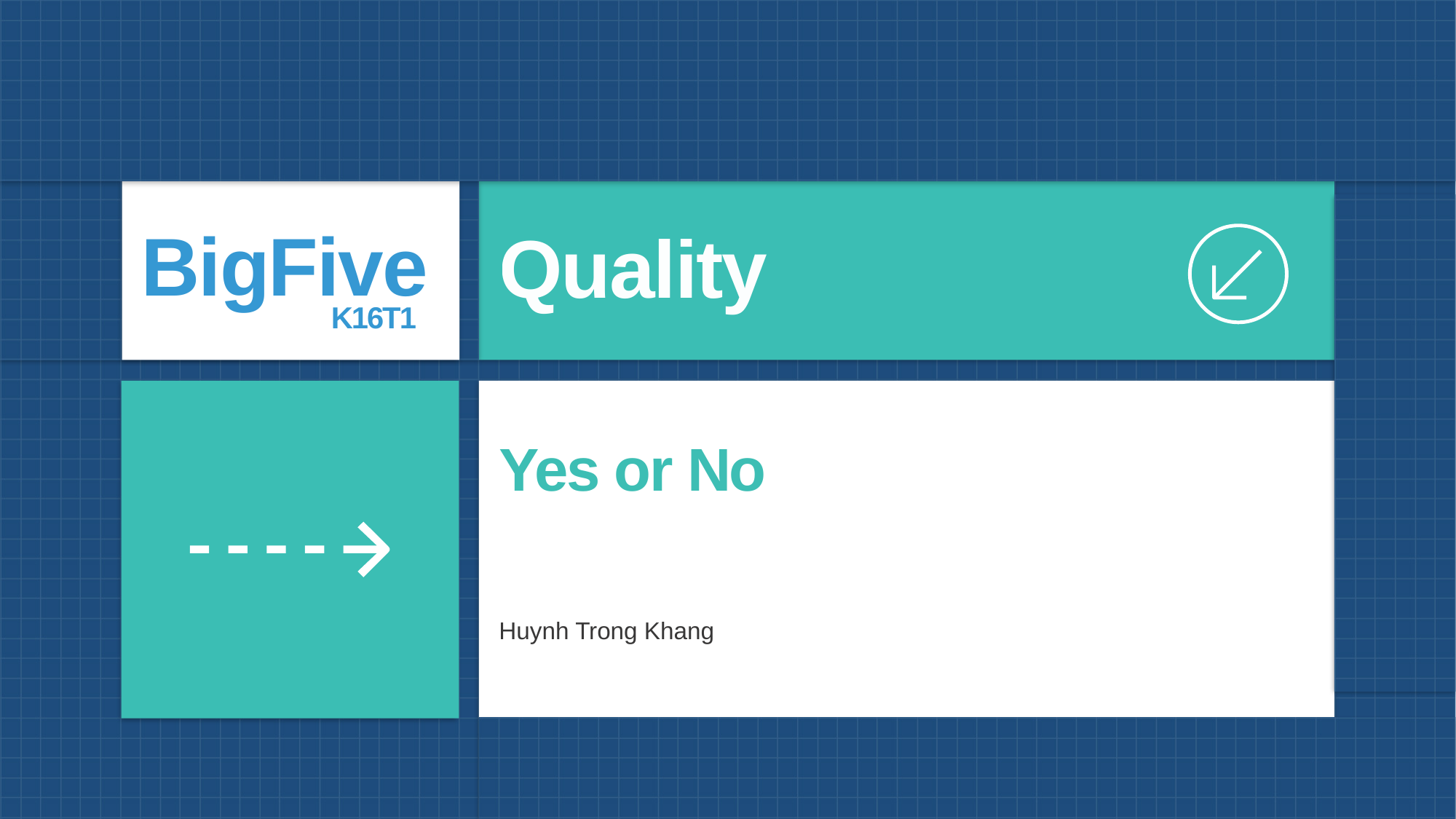

Quality
# Yes or No
Huynh Trong Khang